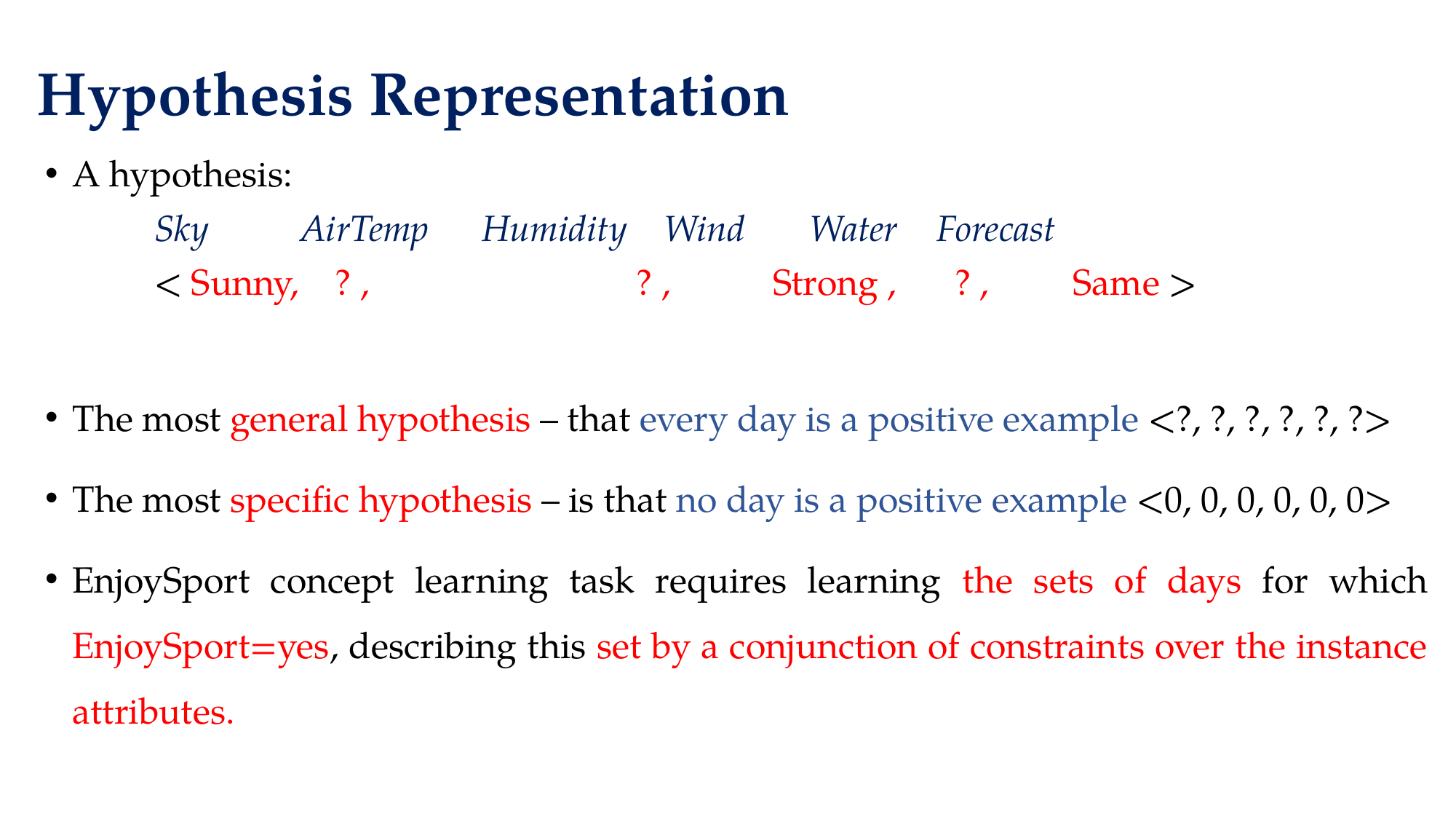

# Hypothesis Representation
A hypothesis:
	Sky 	    AirTemp 	Humidity    Wind 	Water 	  Forecast
	< Sunny,    ? , 	                 ? , 	        Strong , 	    ? , 	     Same >

The most general hypothesis – that every day is a positive example <?, ?, ?, ?, ?, ?>
The most specific hypothesis – is that no day is a positive example <0, 0, 0, 0, 0, 0>
EnjoySport concept learning task requires learning the sets of days for which EnjoySport=yes, describing this set by a conjunction of constraints over the instance attributes.